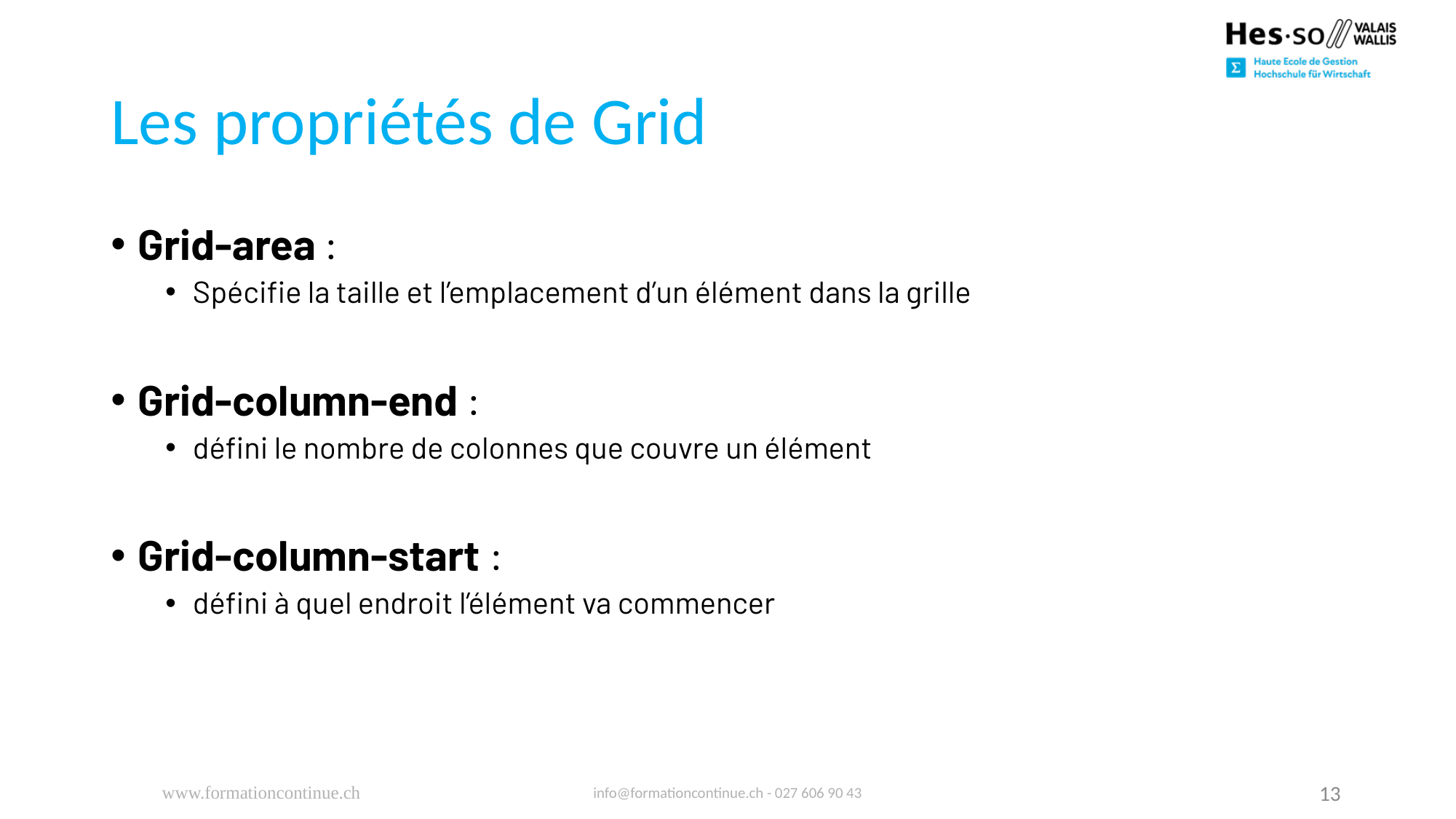

# Les propriétés de Grid
Grid-area :
Spécifie la taille et l’emplacement d’un élément dans la grille

Grid-column-end :
défini le nombre de colonnes que couvre un élément

Grid-column-start :
défini à quel endroit l’élément va commencer

www.formationcontinue.ch
info@formationcontinue.ch - 027 606 90 43
13